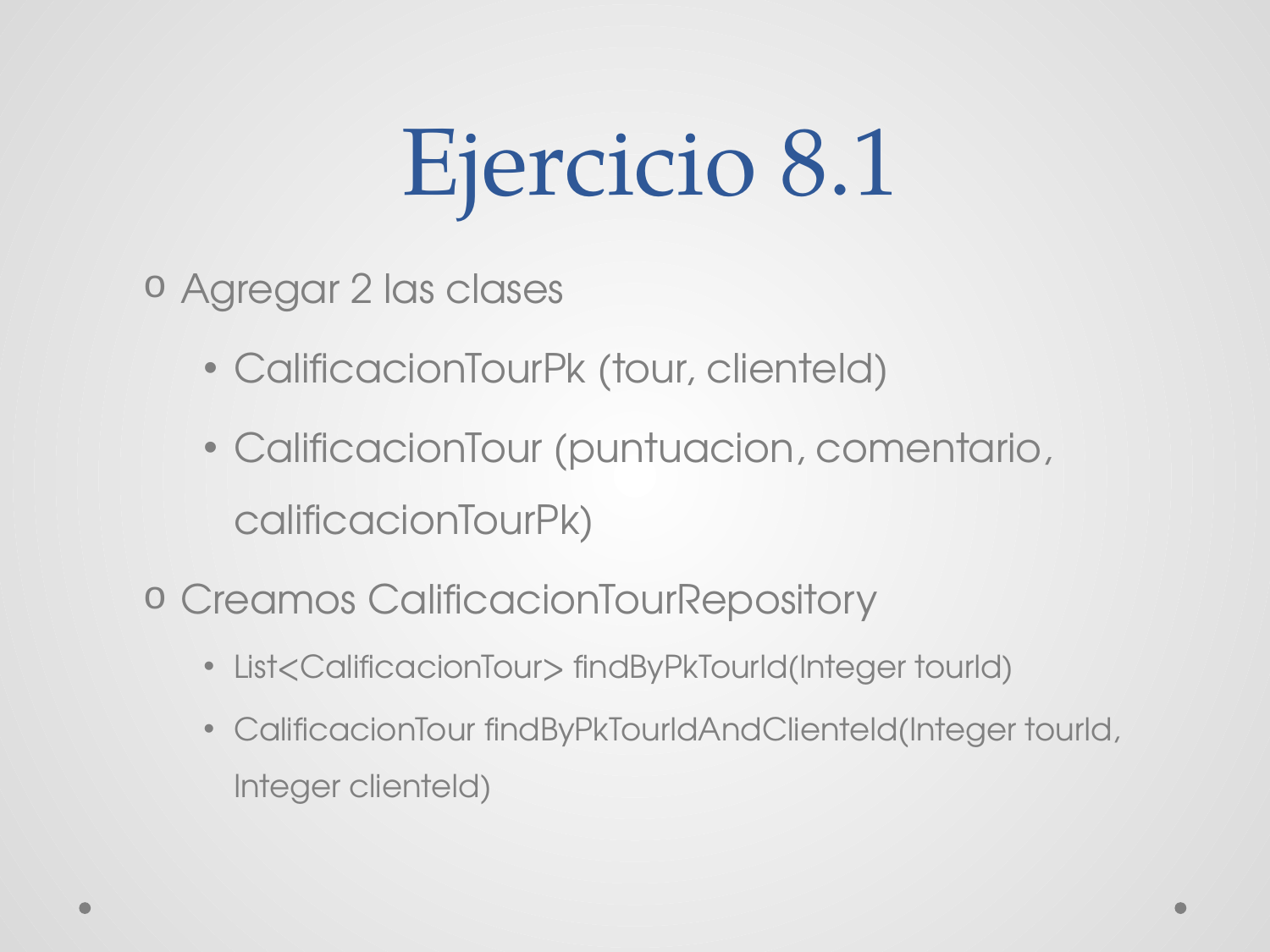

# Ejercicio 8.1
Agregar 2 las clases
CalificacionTourPk (tour, clienteId)
CalificacionTour (puntuacion, comentario, calificacionTourPk)
Creamos CalificacionTourRepository
List<CalificacionTour> findByPkTourId(Integer tourId)
CalificacionTour findByPkTourIdAndClienteId(Integer tourId, Integer clienteId)